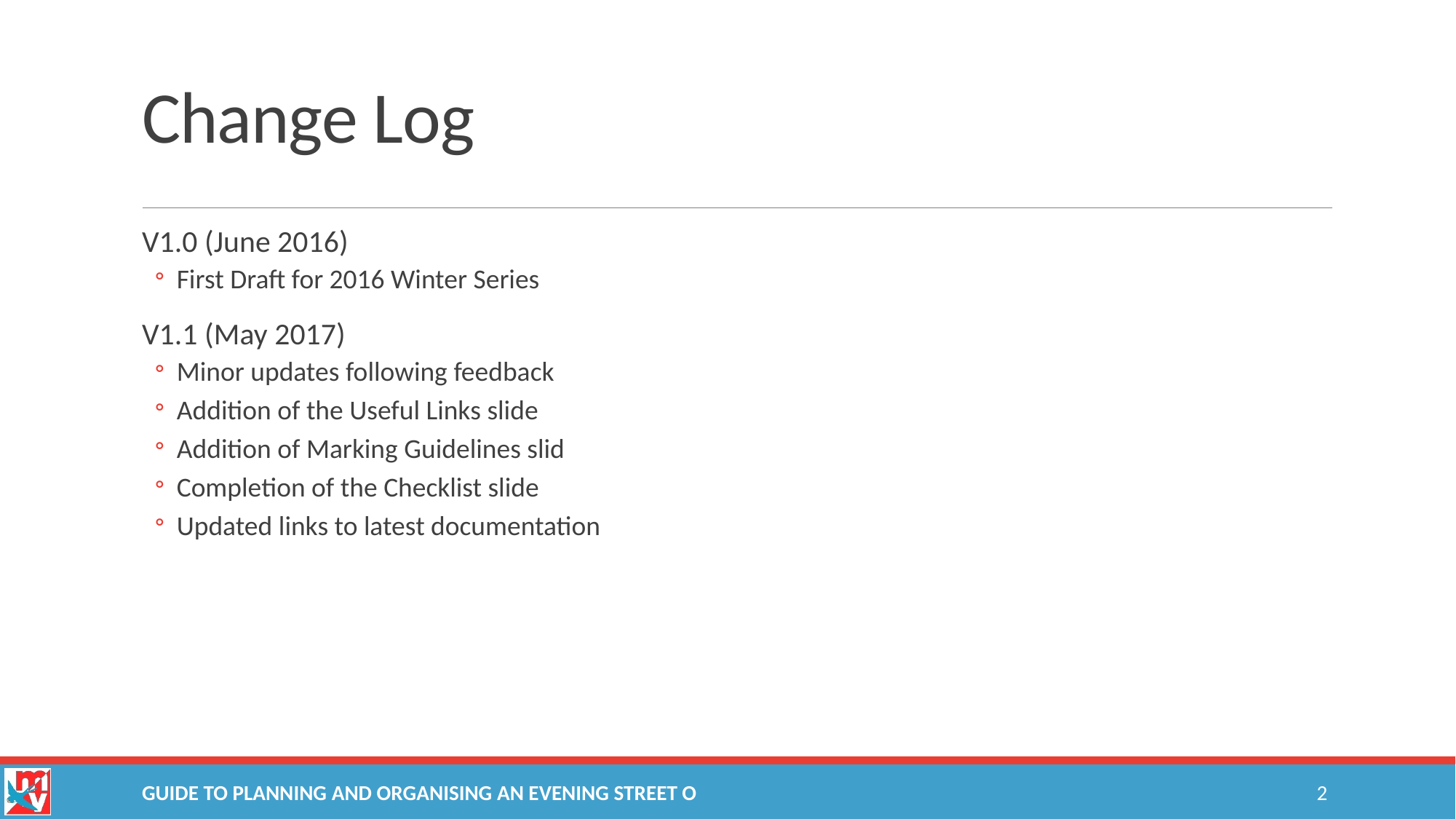

# Change Log
V1.0 (June 2016)
First Draft for 2016 Winter Series
V1.1 (May 2017)
Minor updates following feedback
Addition of the Useful Links slide
Addition of Marking Guidelines slid
Completion of the Checklist slide
Updated links to latest documentation

2
Guide to planning and organising an Evening Street O